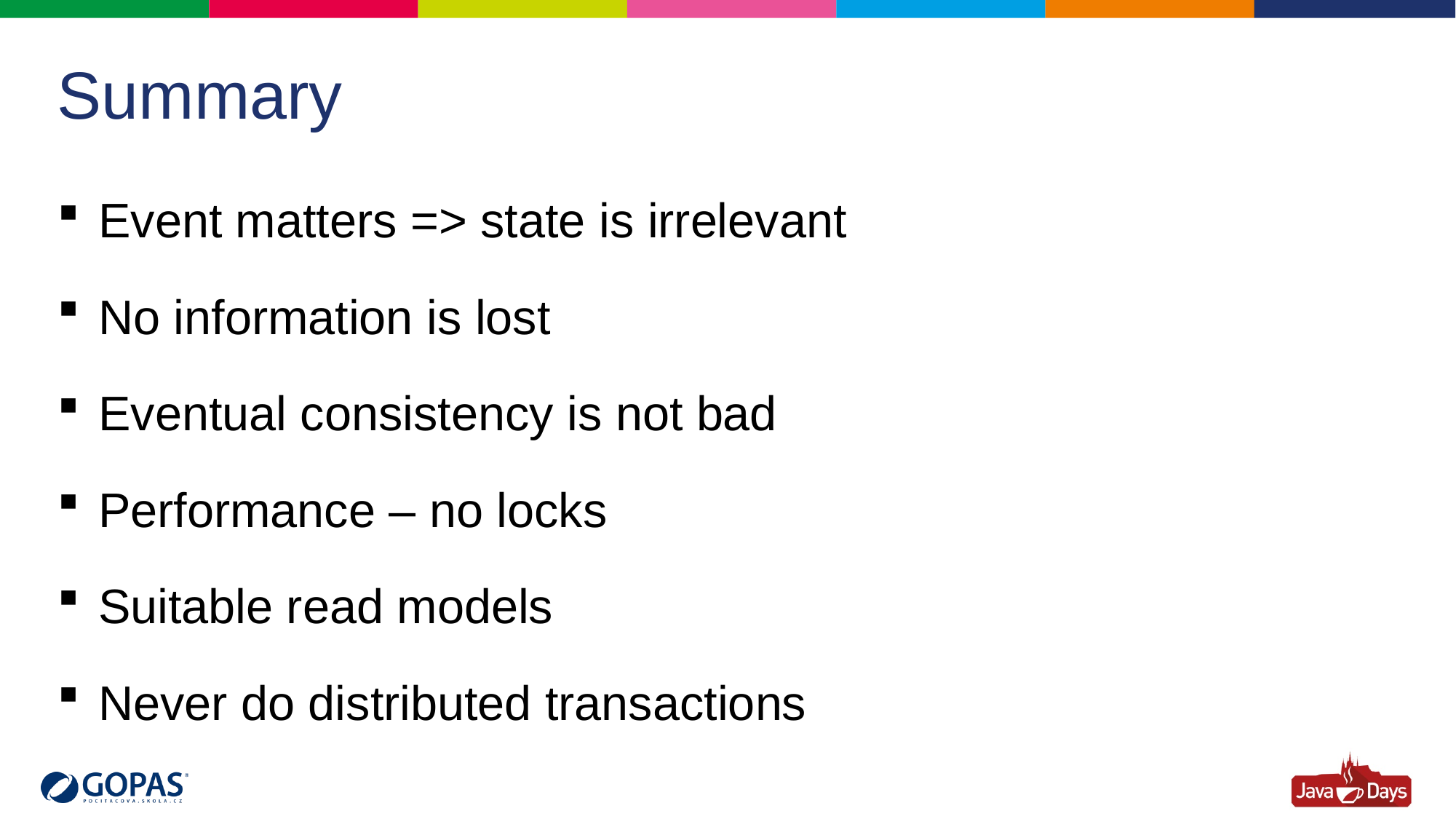

# Summary
Event matters => state is irrelevant
No information is lost
Eventual consistency is not bad
Performance – no locks
Suitable read models
Never do distributed transactions